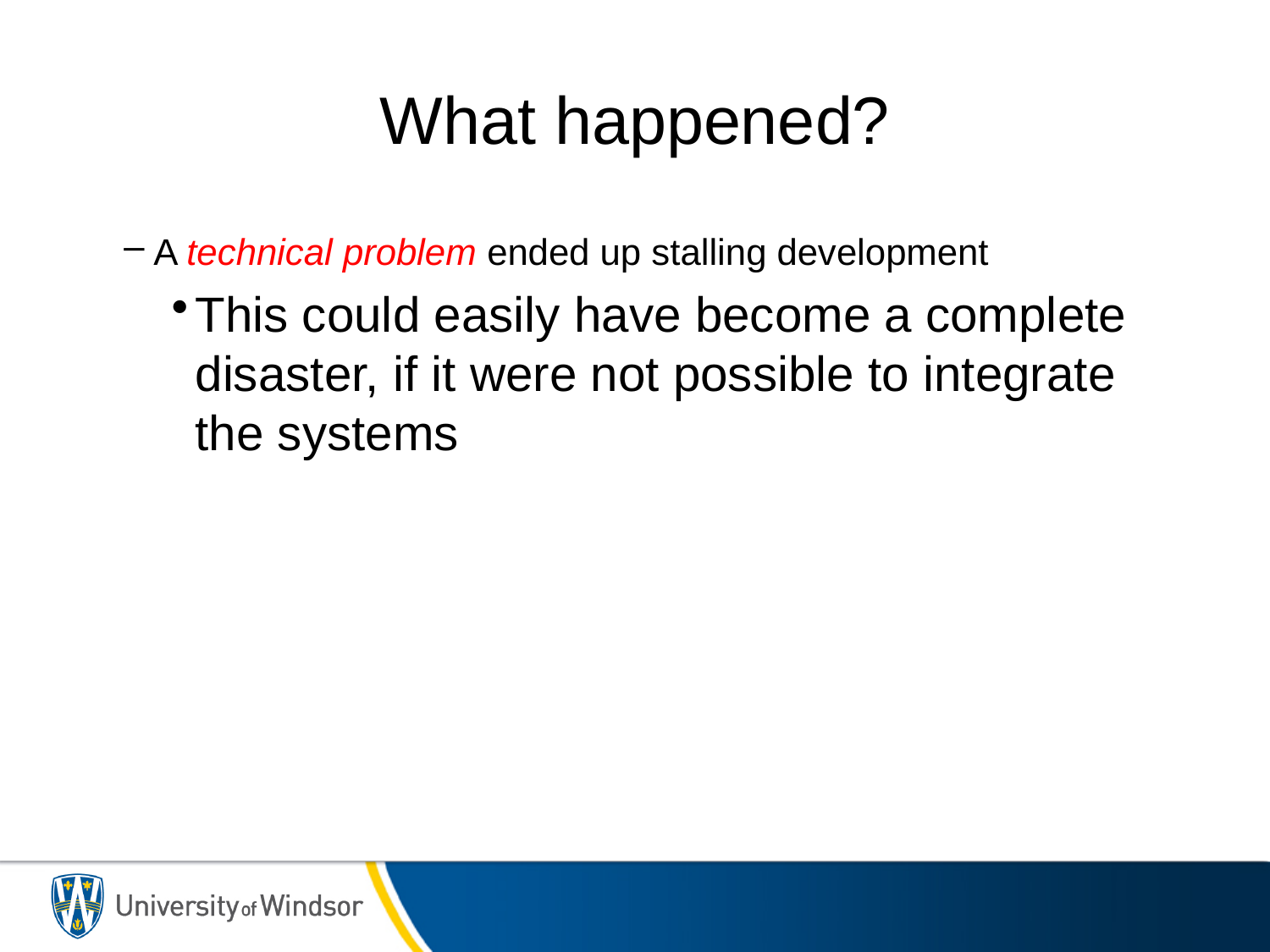

# What happened?
A technical problem ended up stalling development
This could easily have become a complete disaster, if it were not possible to integrate the systems